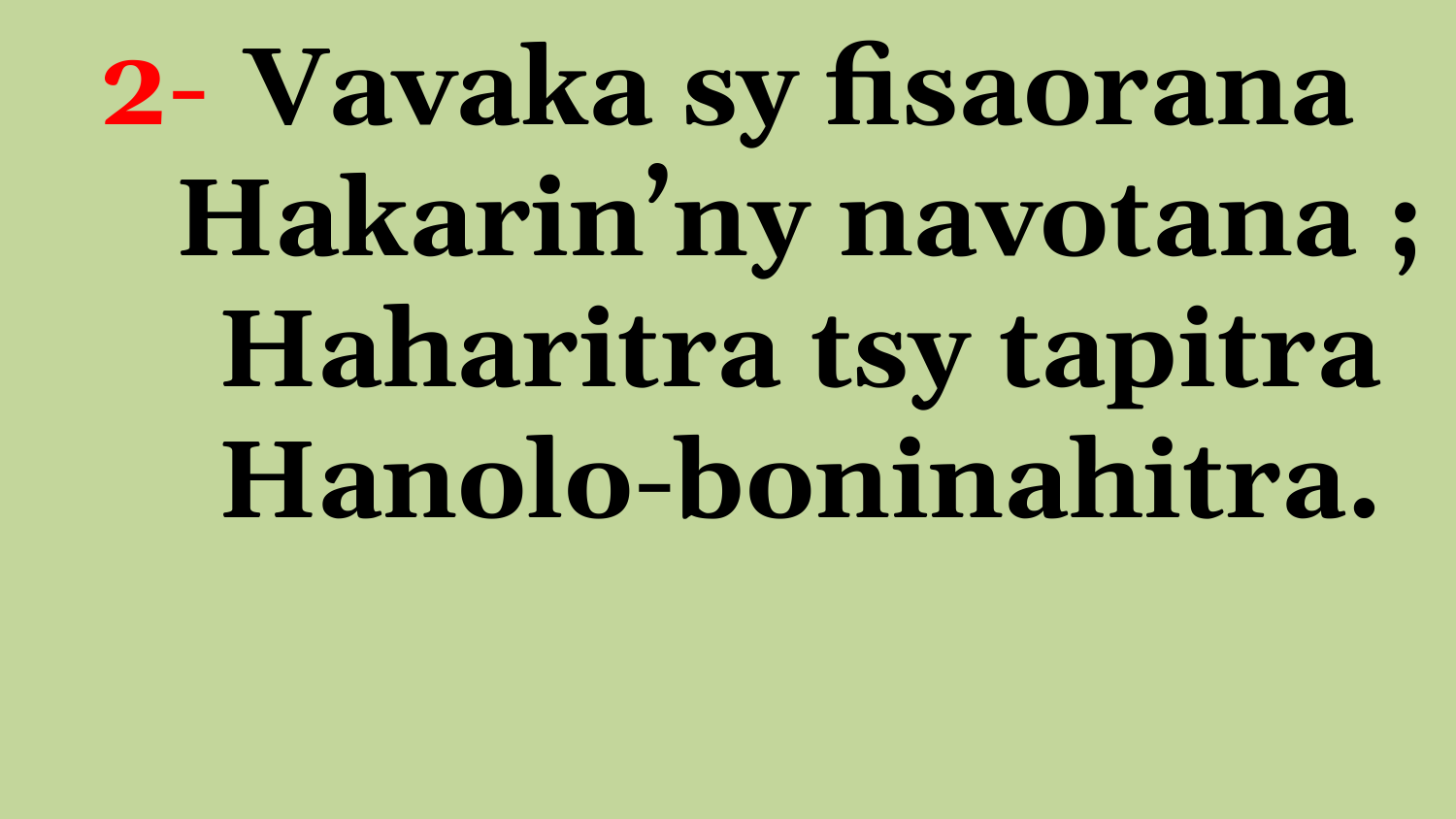

# 2- 	Vavaka sy fisaorana Hakarin’ny navotana ; Haharitra tsy tapitra Hanolo-boninahitra.